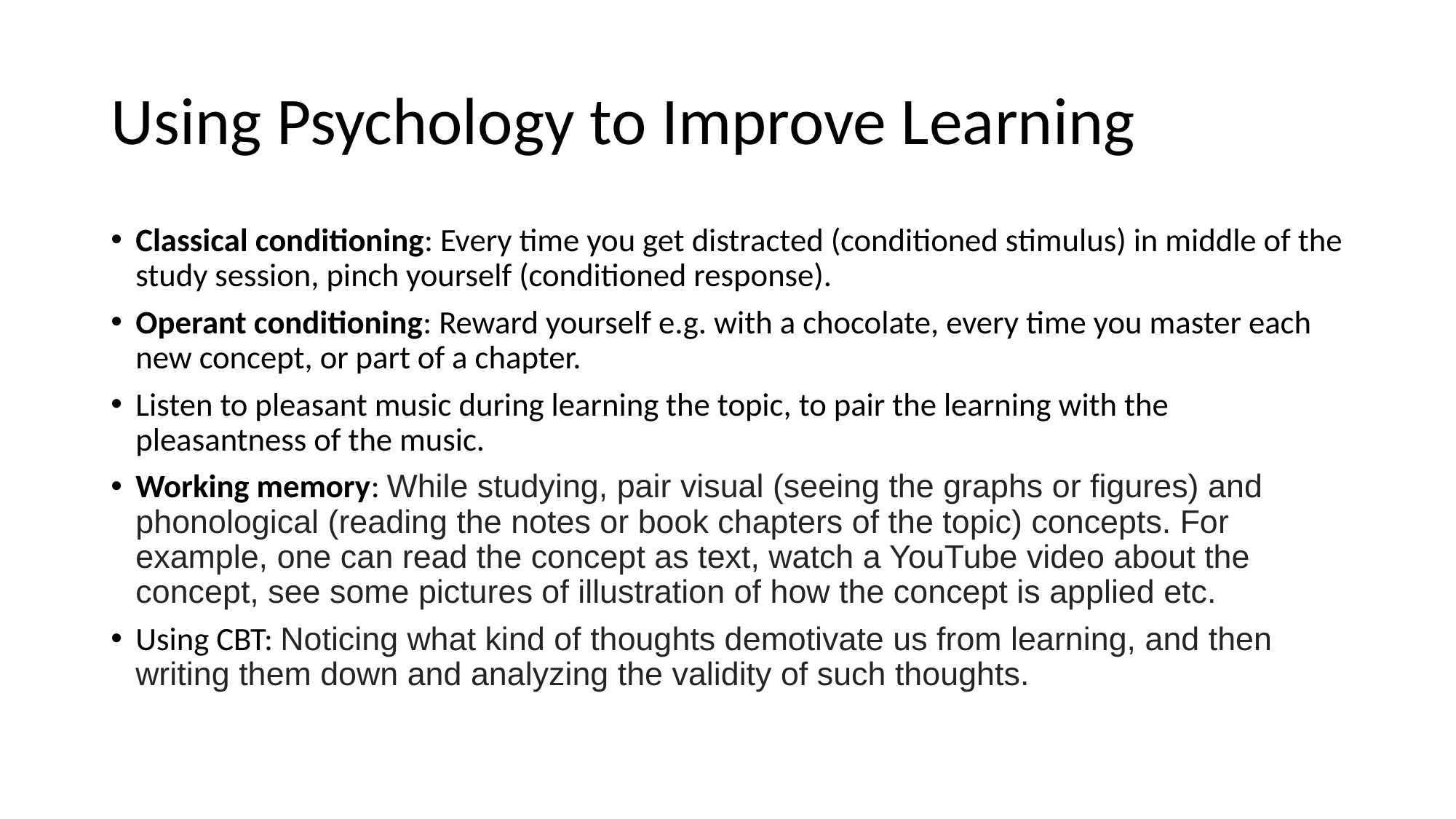

# Using Psychology to Improve Learning
Classical conditioning: Every time you get distracted (conditioned stimulus) in middle of the study session, pinch yourself (conditioned response).
Operant conditioning: Reward yourself e.g. with a chocolate, every time you master each new concept, or part of a chapter.
Listen to pleasant music during learning the topic, to pair the learning with the pleasantness of the music.
Working memory: While studying, pair visual (seeing the graphs or figures) and phonological (reading the notes or book chapters of the topic) concepts. For example, one can read the concept as text, watch a YouTube video about the concept, see some pictures of illustration of how the concept is applied etc.
Using CBT: Noticing what kind of thoughts demotivate us from learning, and then writing them down and analyzing the validity of such thoughts.